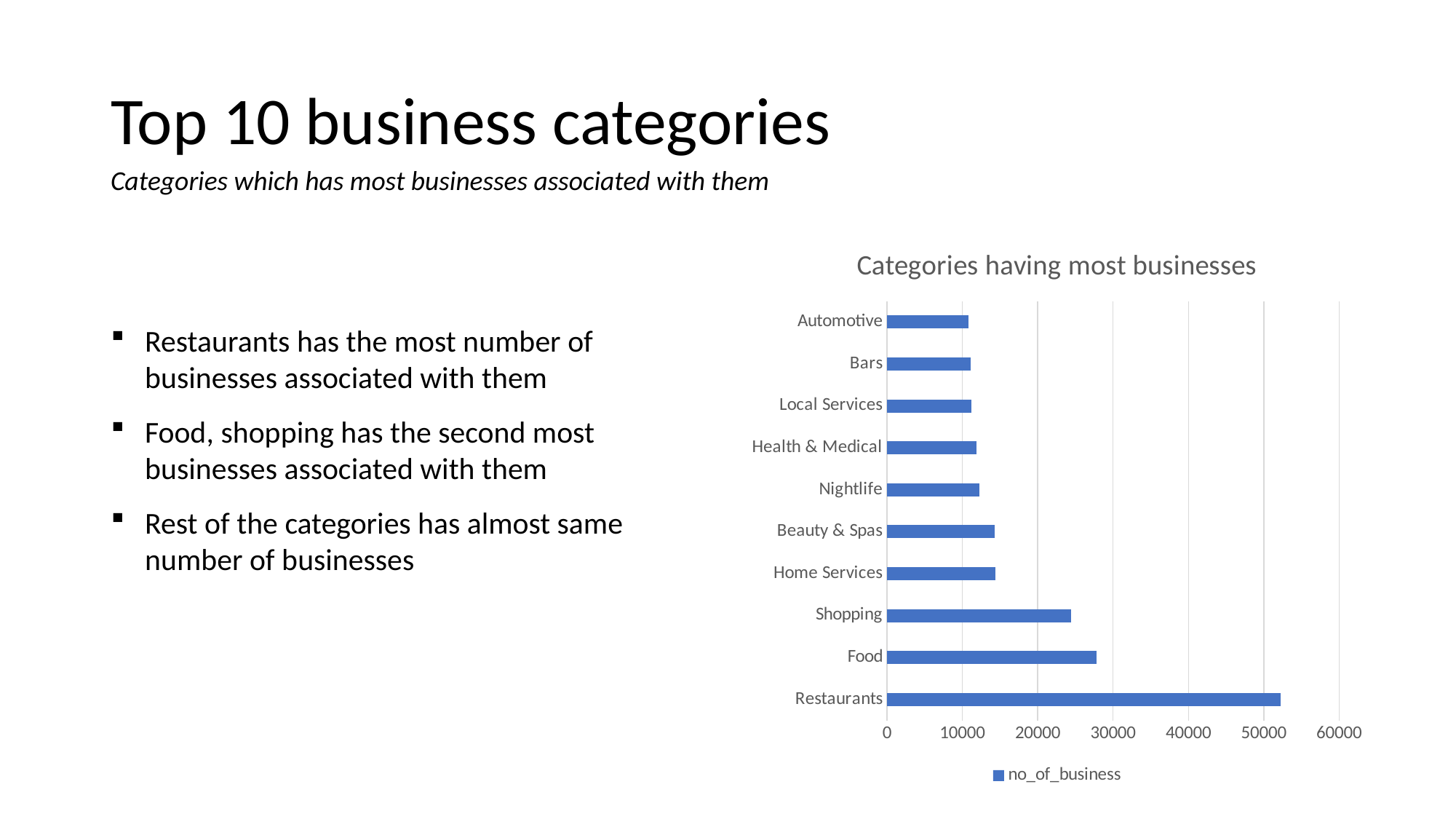

# Top 10 business categories
Categories which has most businesses associated with them

### Chart: Categories having most businesses

| Category | no_of_business |
|---|---|
| Restaurants | 52268.0 |
| Food | 27781.0 |
| Shopping | 24395.0 |
| Home Services | 14356.0 |
| Beauty & Spas | 14292.0 |
| Nightlife | 12281.0 |
| Health & Medical | 11890.0 |
| Local Services | 11198.0 |
| Bars | 11065.0 |
| Automotive | 10773.0 |
Restaurants has the most number of businesses associated with them
Food, shopping has the second most businesses associated with them
Rest of the categories has almost same number of businesses